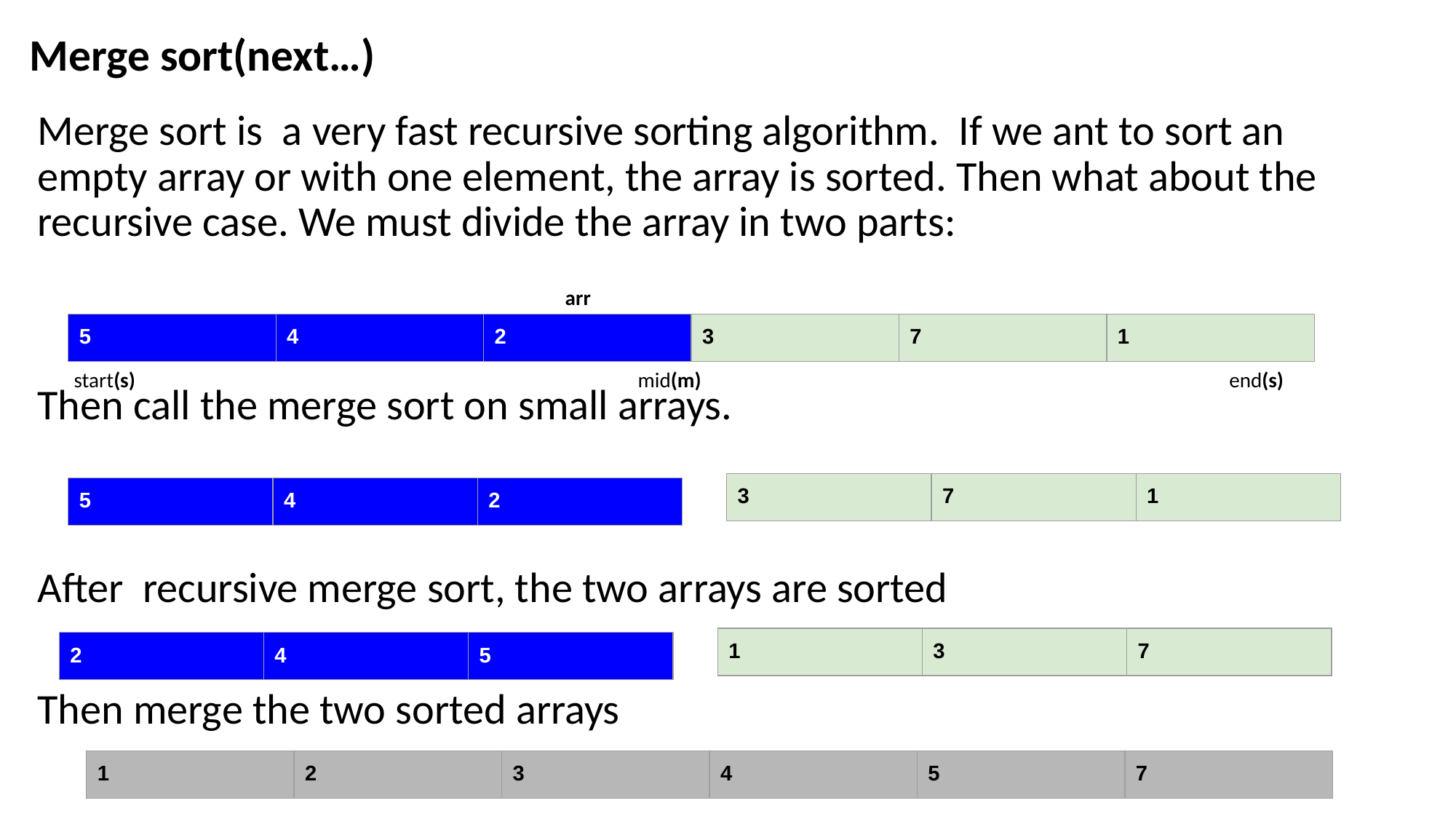

# Merge sort(next…)
Merge sort is  a very fast recursive sorting algorithm.  If we ant to sort an empty array or with one element, the array is sorted. Then what about the recursive case. We must divide the array in two parts:

Then call the merge sort on small arrays.

After  recursive merge sort, the two arrays are sorted

Then merge the two sorted arrays
arr
| 5 | 4 | 2 | 3 | 7 | 1 |
| --- | --- | --- | --- | --- | --- |
start(s)
mid(m)
end(s)
| 3 | 7 | 1 |
| --- | --- | --- |
| 5 | 4 | 2 |
| --- | --- | --- |
| 1 | 3 | 7 |
| --- | --- | --- |
| 2 | 4 | 5 |
| --- | --- | --- |
| 1 | 2 | 3 | 4 | 5 | 7 |
| --- | --- | --- | --- | --- | --- |